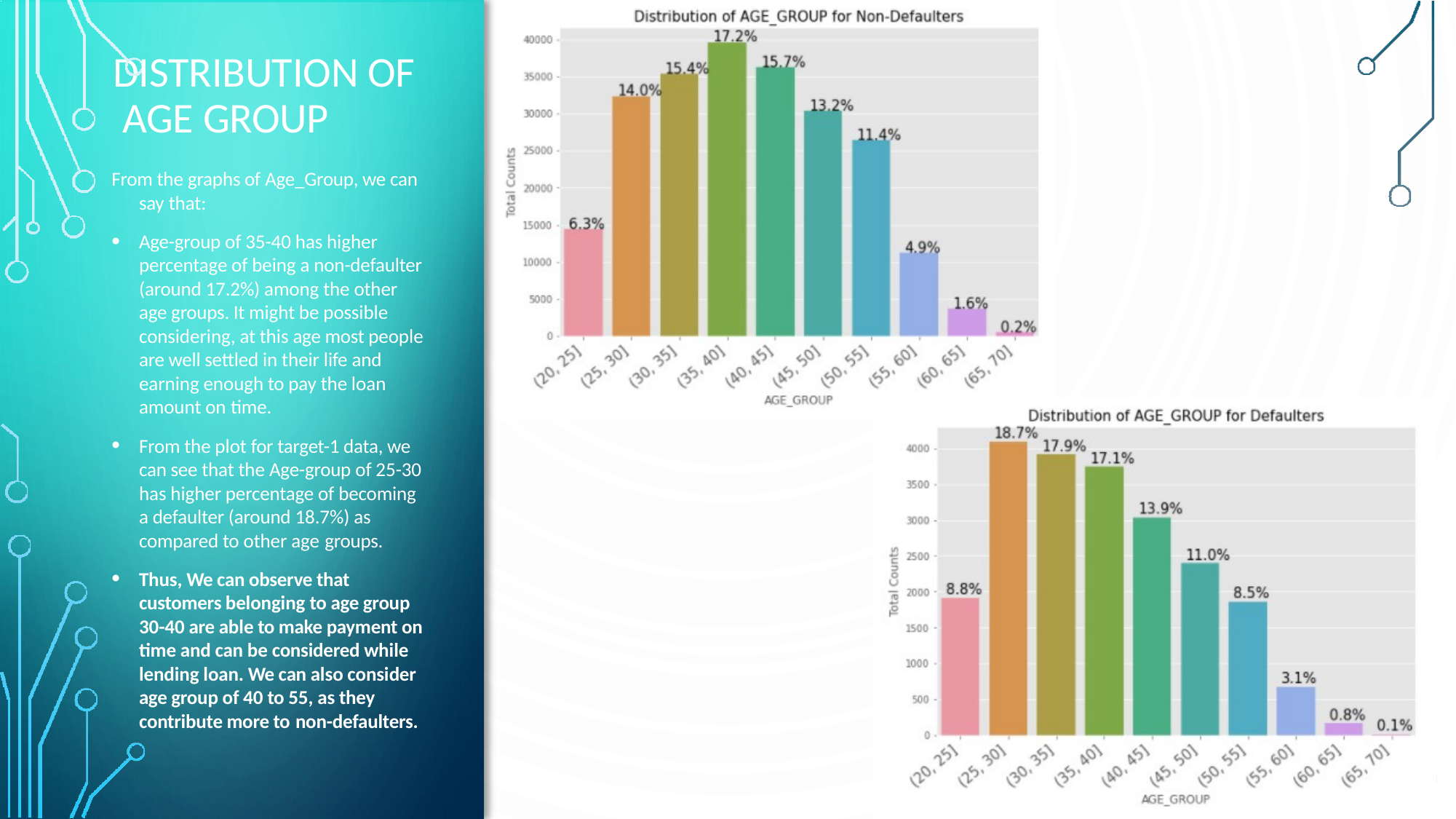

# DISTRIBUTION OF  AGE GROUP
From the graphs of Age_Group, we can  say that:
Age-group of 35-40 has higher  percentage of being a non-defaulter  (around 17.2%) among the other  age groups. It might be possible  considering, at this age most people  are well settled in their life and  earning enough to pay the loan  amount on time.
From the plot for target-1 data, we  can see that the Age-group of 25-30  has higher percentage of becoming  a defaulter (around 18.7%) as  compared to other age groups.
Thus, We can observe that  customers belonging to age group  30-40 are able to make payment on  time and can be considered while  lending loan. We can also consider  age group of 40 to 55, as they  contribute more to non-defaulters.